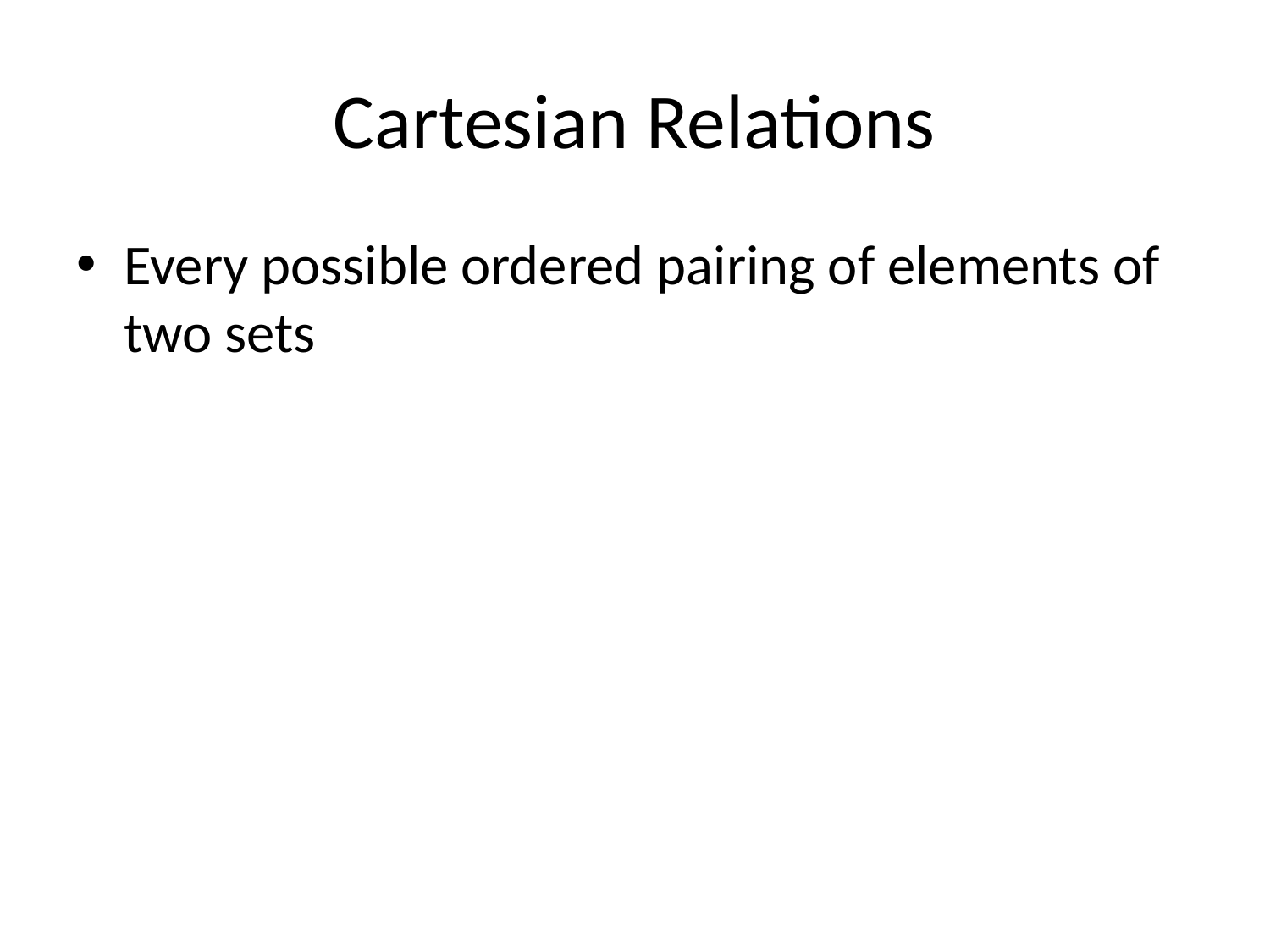

# Cartesian Relations
Every possible ordered pairing of elements of two sets